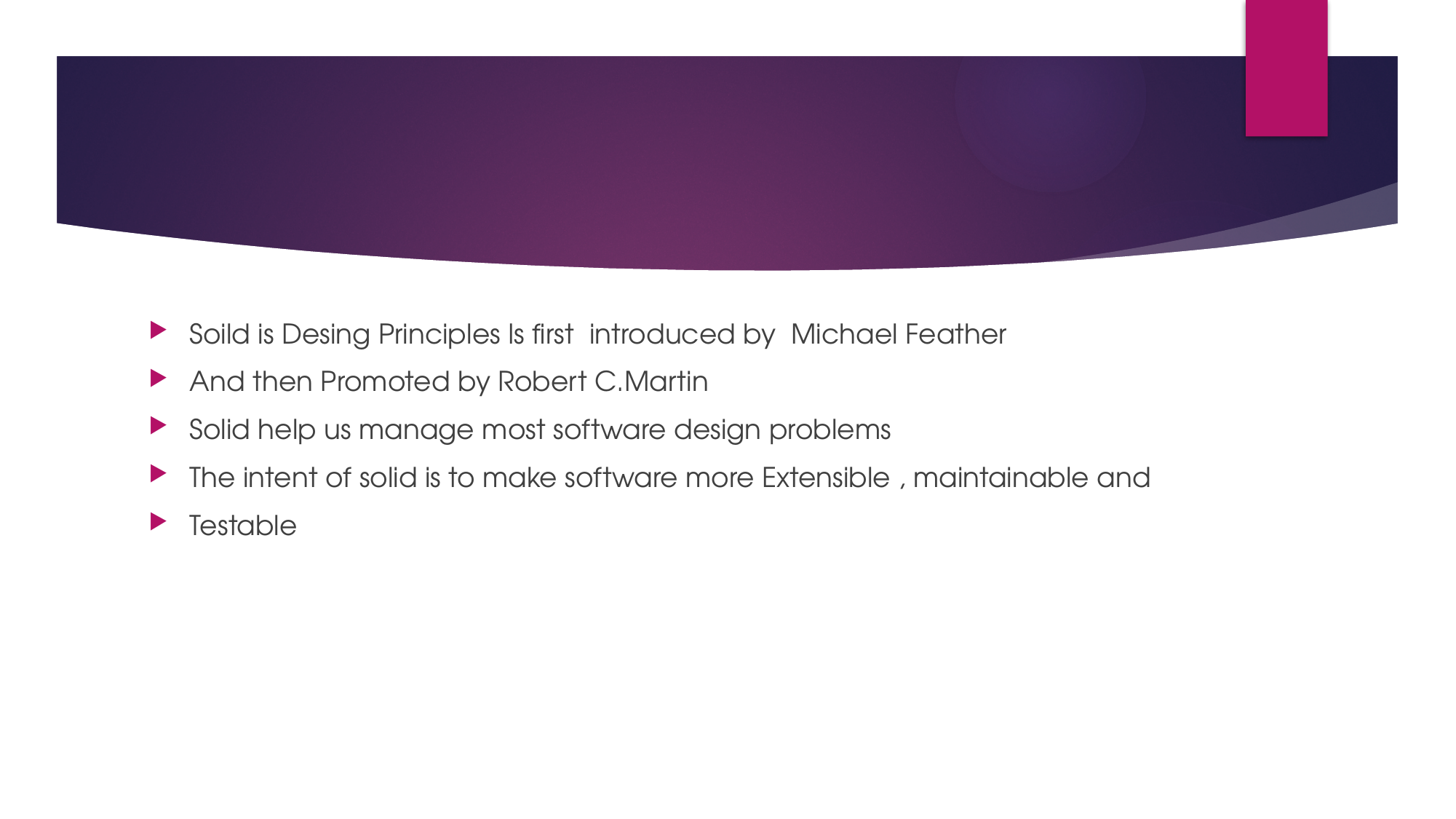

#
Soild is Desing Principles Is first  introduced by  Michael Feather
And then Promoted by Robert C.Martin
Solid help us manage most software design problems
The intent of solid is to make software more Extensible , maintainable and
Testable